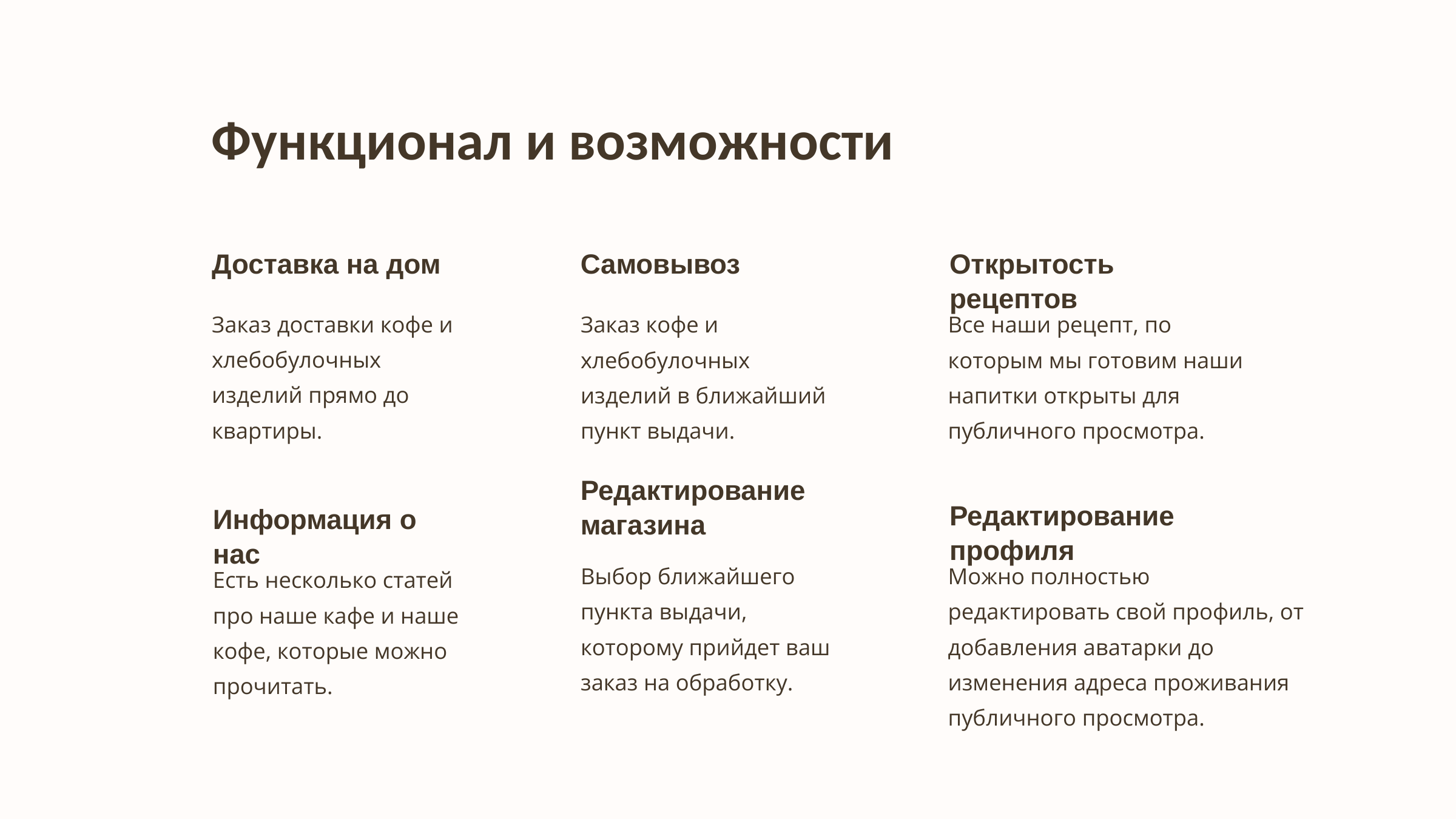

Функционал и возможности
Доставка на дом
Самовывоз
Открытость рецептов
Заказ доставки кофе и хлебобулочных изделий прямо до квартиры.
Заказ кофе и хлебобулочных изделий в ближайший пункт выдачи.
Все наши рецепт, по которым мы готовим наши напитки открыты для
публичного просмотра.
Редактирование магазина

Редактирование профиля
Информация о нас

Выбор ближайшего пункта выдачи, которому прийдет ваш заказ на обработку.
Можно полностью редактировать свой профиль, от добавления аватарки до изменения адреса проживания
публичного просмотра.
Есть несколько статей про наше кафе и наше кофе, которые можно прочитать.